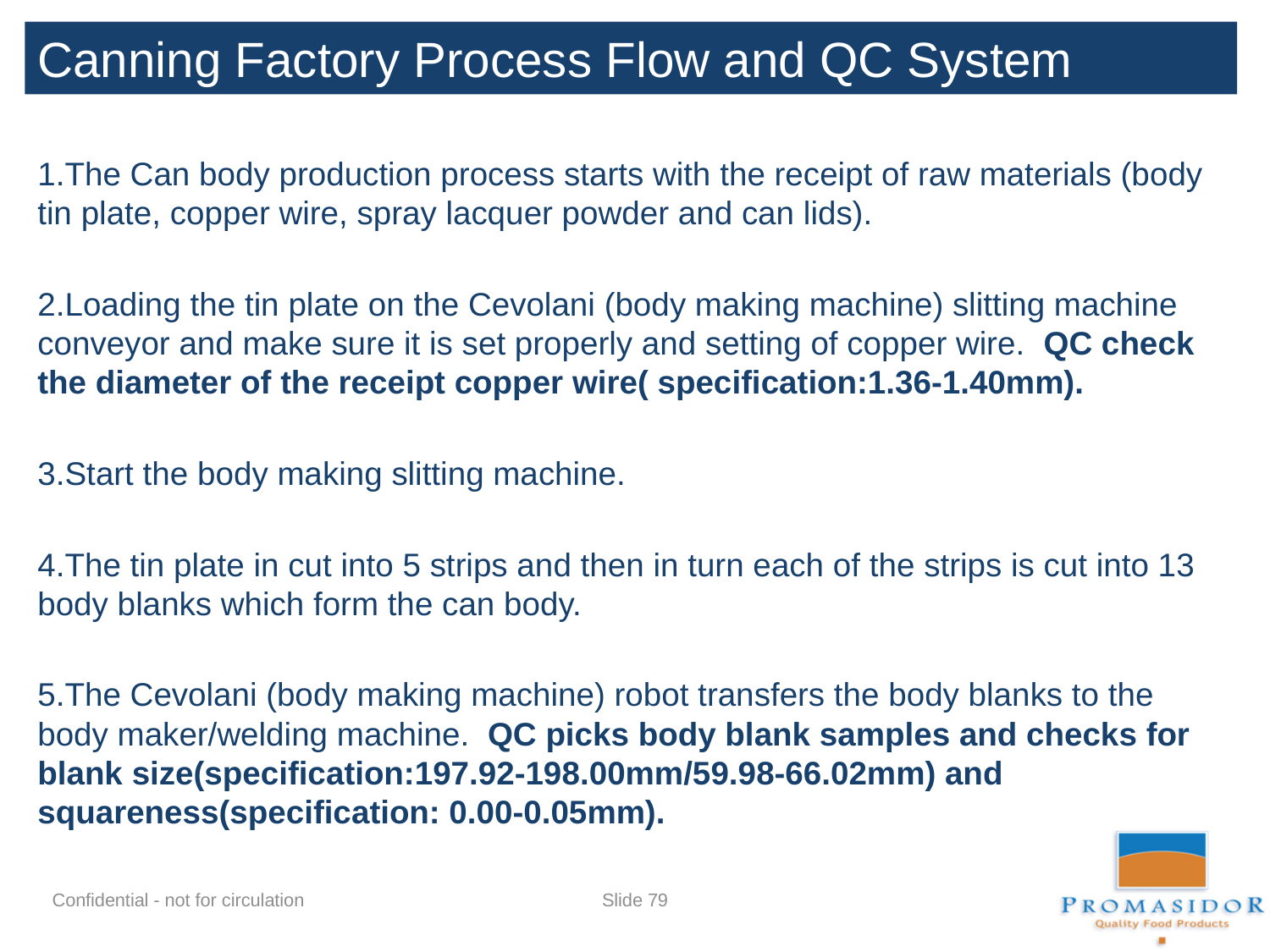

Canning Factory Process Flow and QC System
1.The Can body production process starts with the receipt of raw materials (body tin plate, copper wire, spray lacquer powder and can lids).

2.Loading the tin plate on the Cevolani (body making machine) slitting machine conveyor and make sure it is set properly and setting of copper wire.  QC check the diameter of the receipt copper wire( specification:1.36-1.40mm).

3.Start the body making slitting machine.

4.The tin plate in cut into 5 strips and then in turn each of the strips is cut into 13 body blanks which form the can body.

5.The Cevolani (body making machine) robot transfers the body blanks to the body maker/welding machine.  QC picks body blank samples and checks for blank size(specification:197.92-198.00mm/59.98-66.02mm) and squareness(specification: 0.00-0.05mm).

Slide 79
Confidential - not for circulation